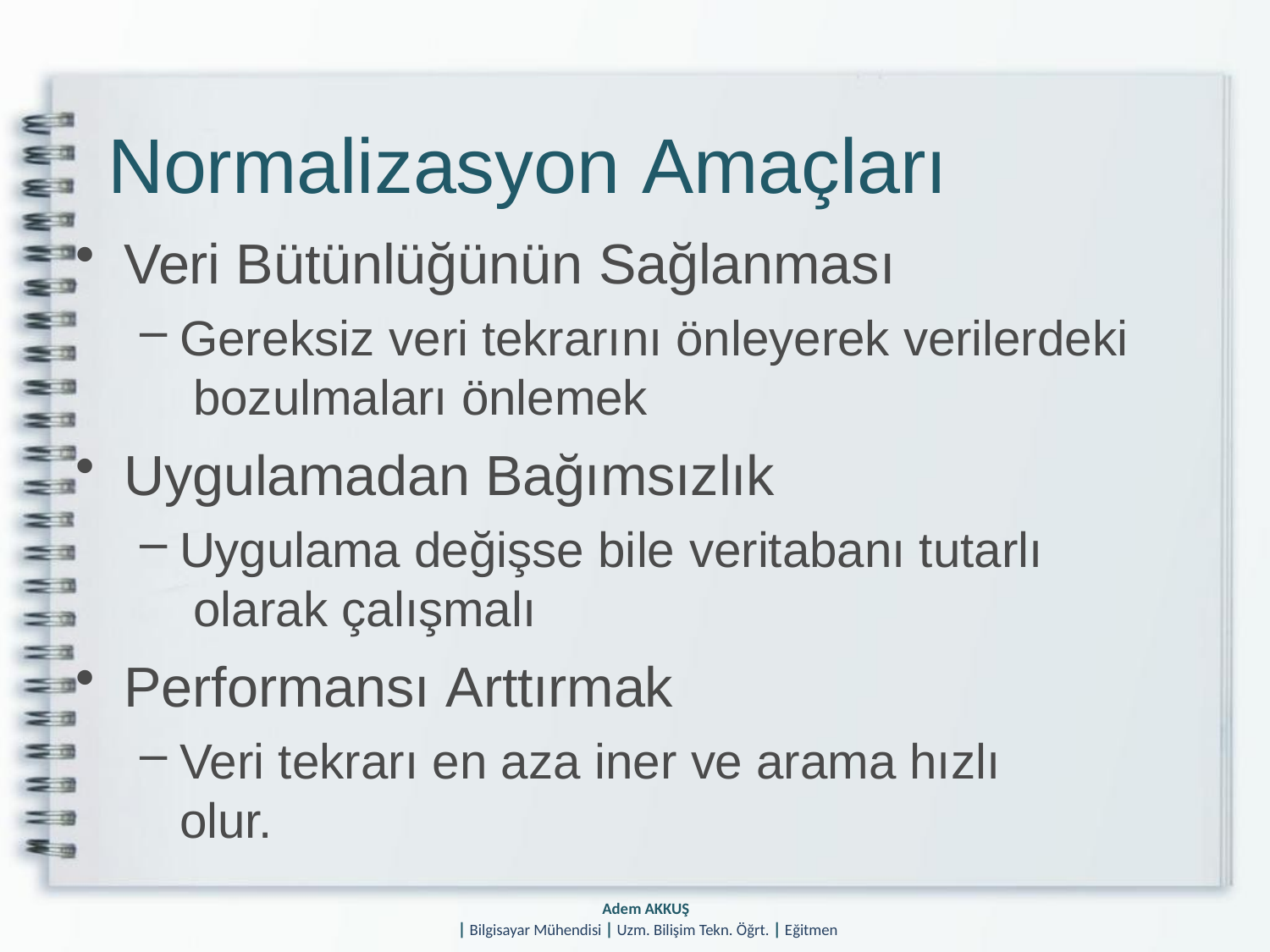

# Normalizasyon Amaçları
Veri Bütünlüğünün Sağlanması
Gereksiz veri tekrarını önleyerek verilerdeki  bozulmaları önlemek
Uygulamadan Bağımsızlık
Uygulama değişse bile veritabanı tutarlı  olarak çalışmalı
Performansı Arttırmak
Veri tekrarı en aza iner ve arama hızlı olur.
Adem AKKUŞ
| Bilgisayar Mühendisi | Uzm. Bilişim Tekn. Öğrt. | Eğitmen